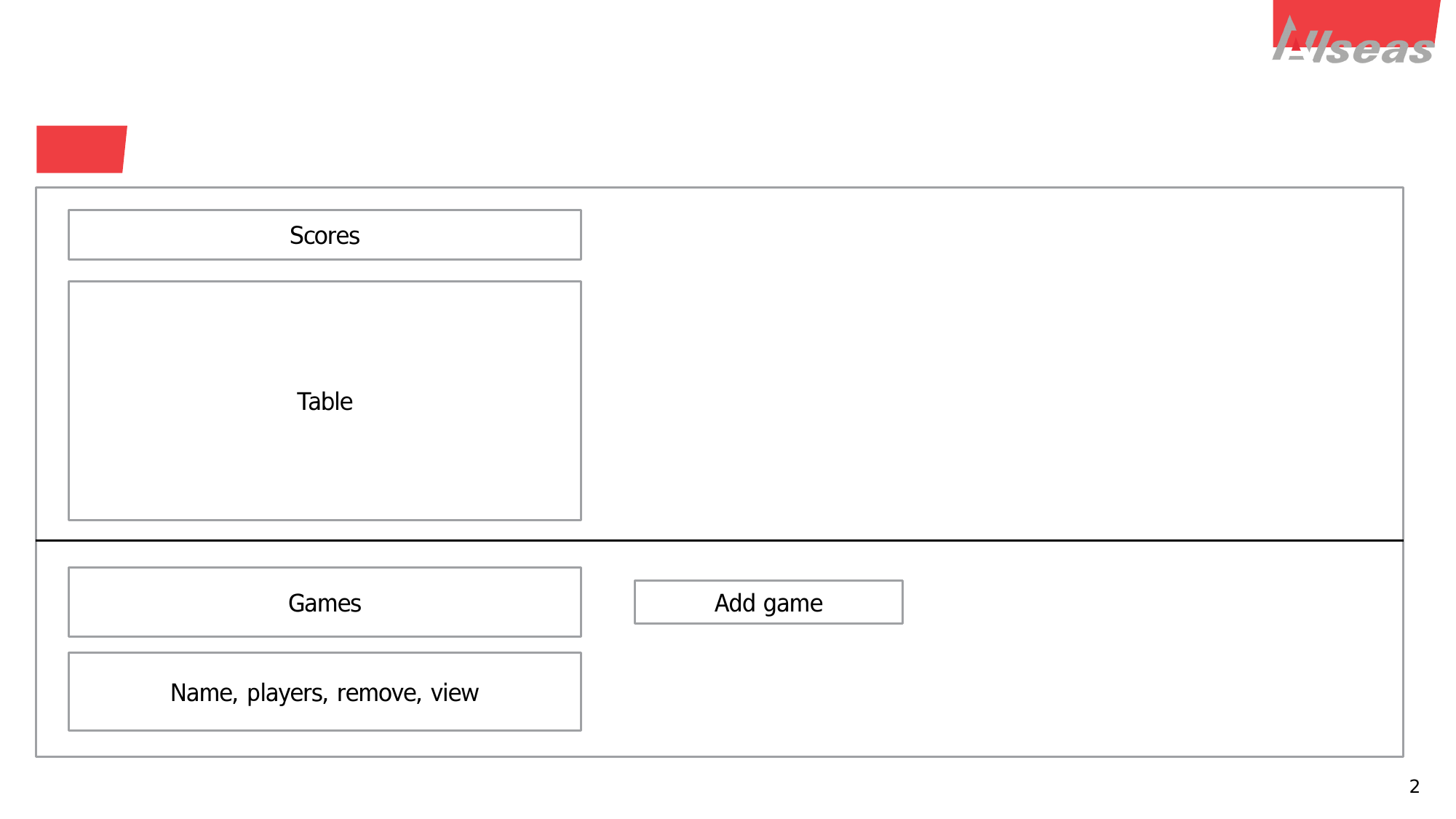

#

Scores
Table
Games
Add game
Name, players, remove, view